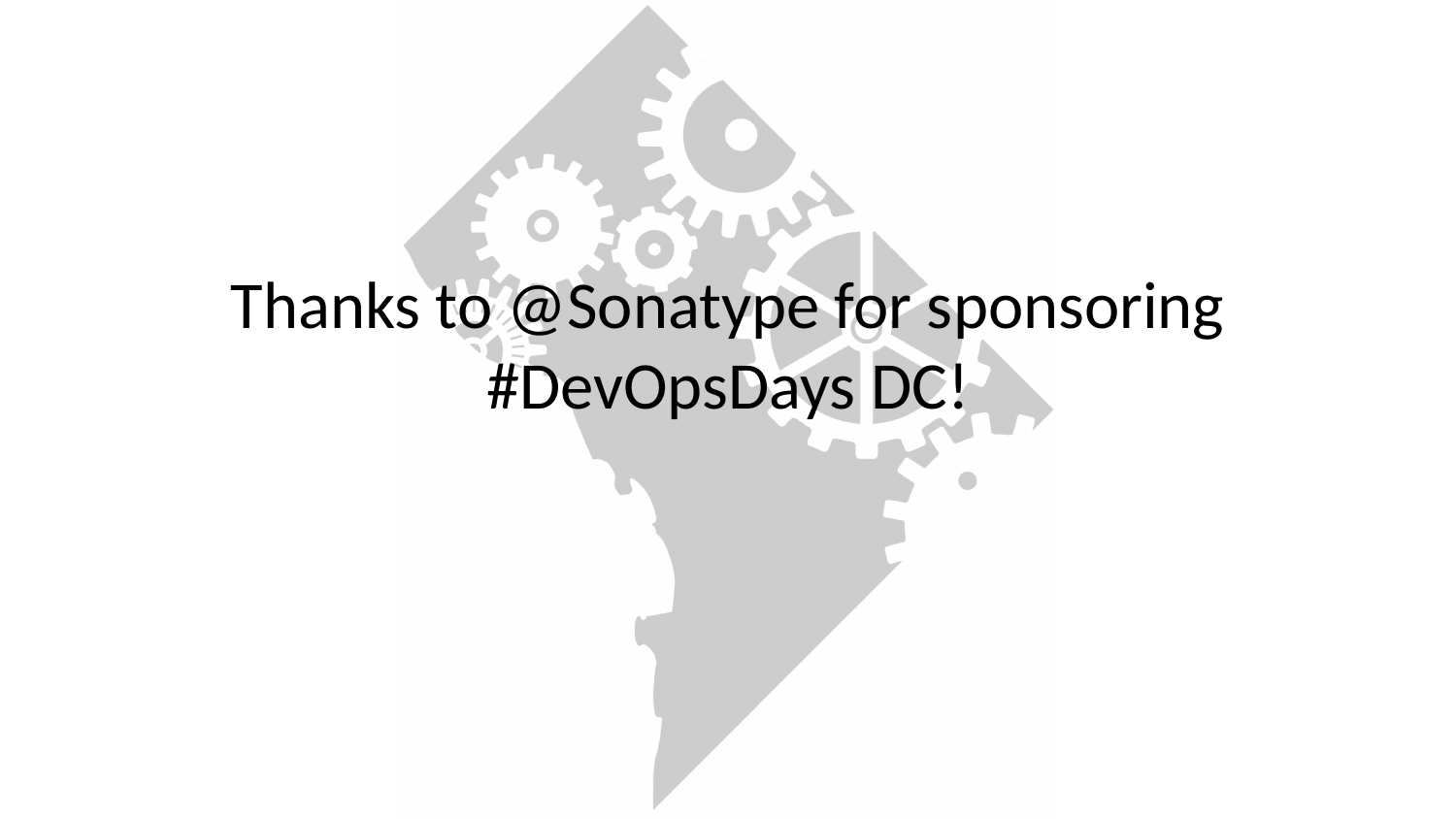

# Thanks to @Sonatype for sponsoring #DevOpsDays DC!